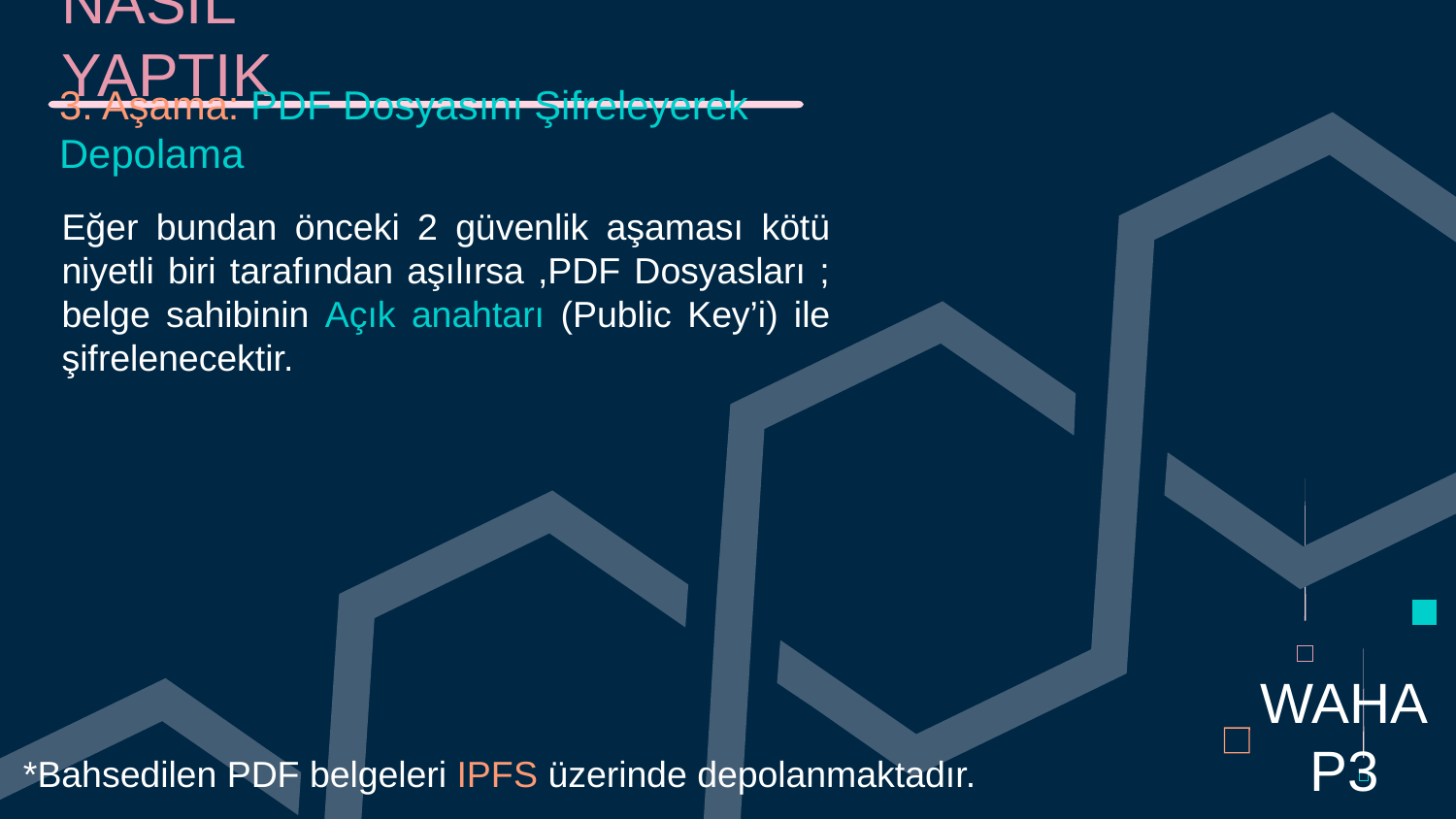

# NASIL YAPTIK

3. Aşama: PDF Dosyasını Şifreleyerek Depolama
Eğer bundan önceki 2 güvenlik aşaması kötü niyetli biri tarafından aşılırsa ,PDF Dosyasları ; belge sahibinin Açık anahtarı (Public Key’i) ile şifrelenecektir.

WAHAP3
*Bahsedilen PDF belgeleri IPFS üzerinde depolanmaktadır.